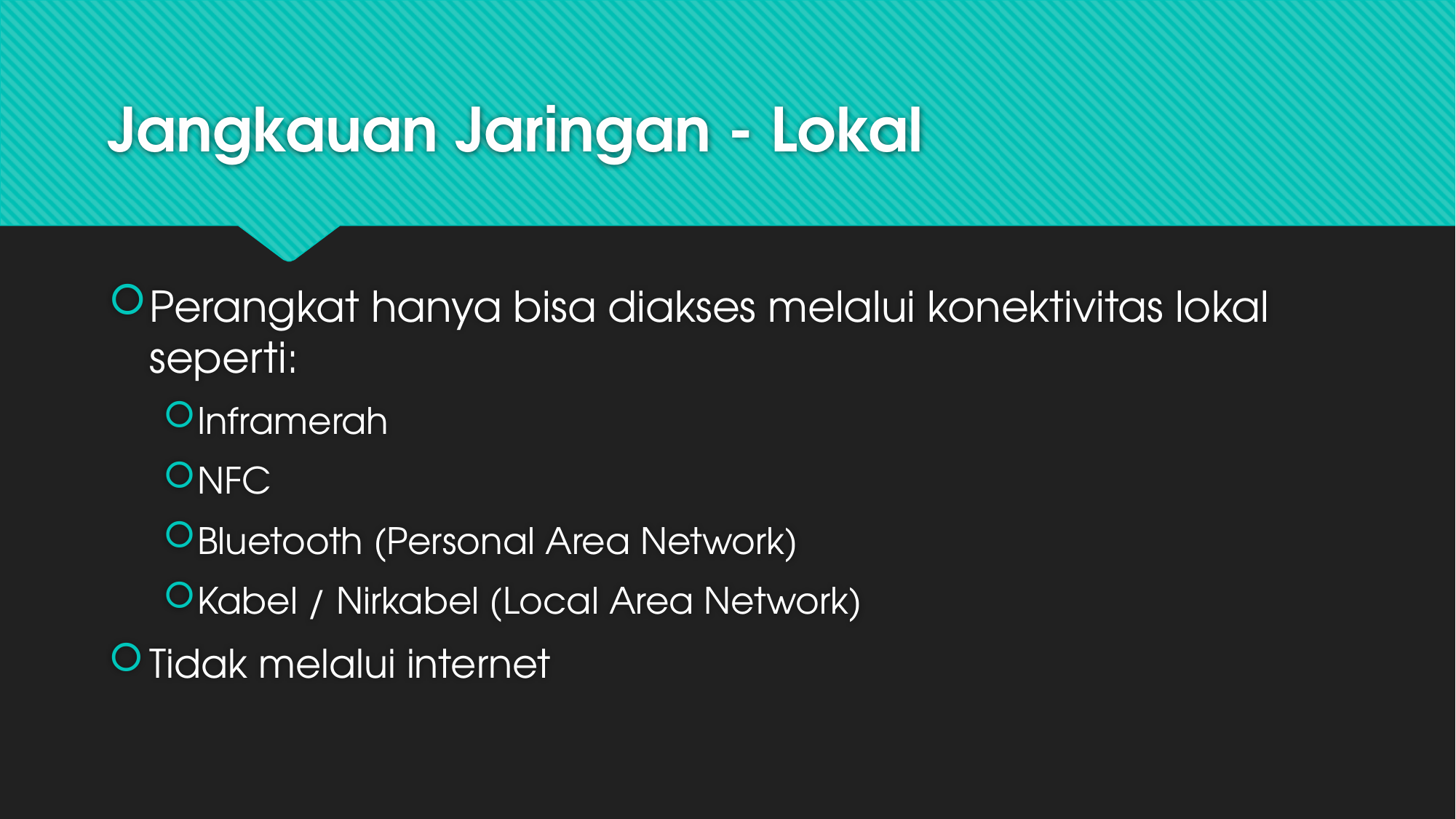

# Jangkauan Jaringan - Lokal
Perangkat hanya bisa diakses melalui konektivitas lokal seperti:
Inframerah
NFC
Bluetooth (Personal Area Network)
Kabel / Nirkabel (Local Area Network)
Tidak melalui internet